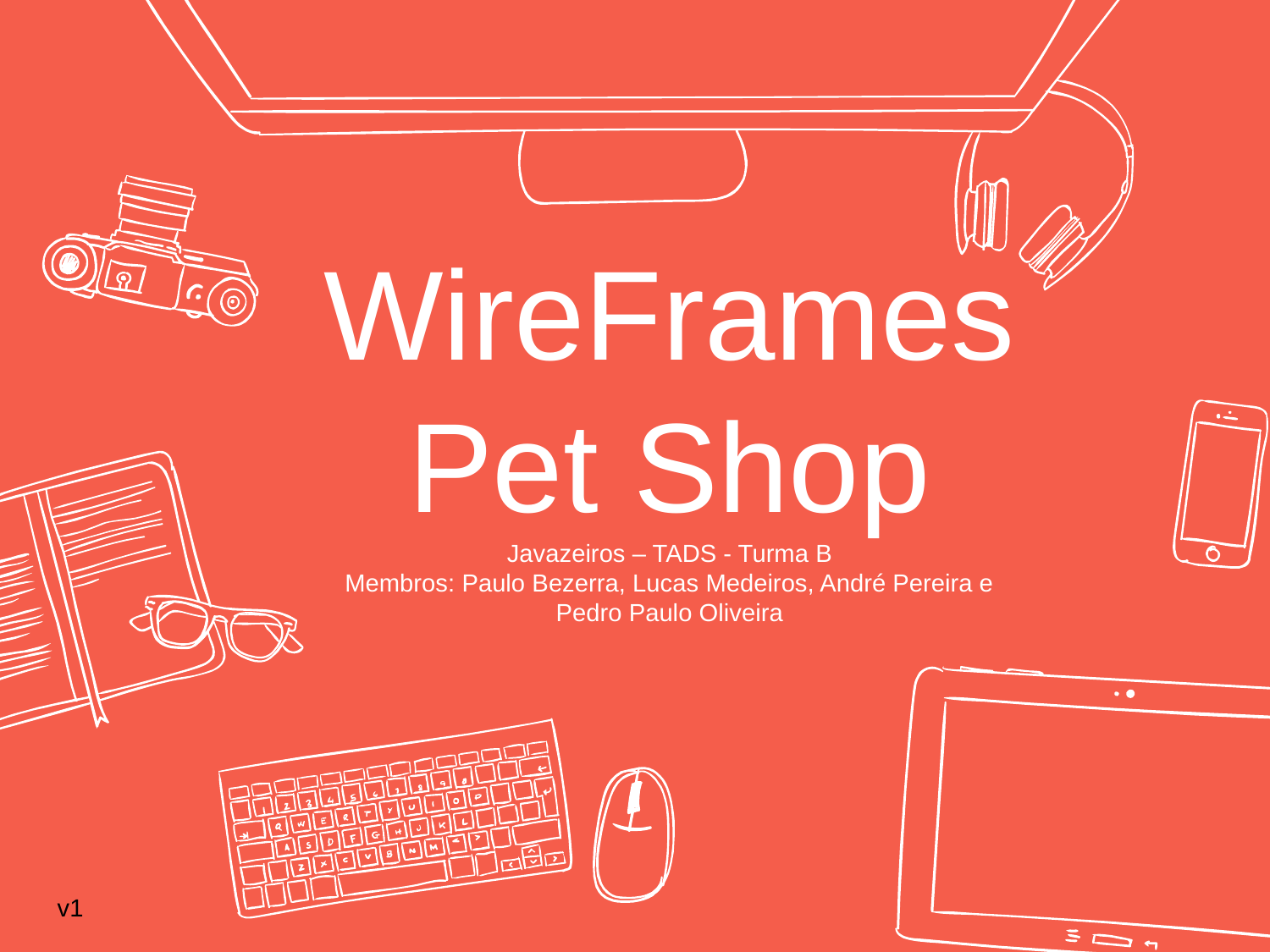

# WireFrames Pet Shop Javazeiros – TADS - Turma B Membros: Paulo Bezerra, Lucas Medeiros, André Pereira e Pedro Paulo Oliveira
v1